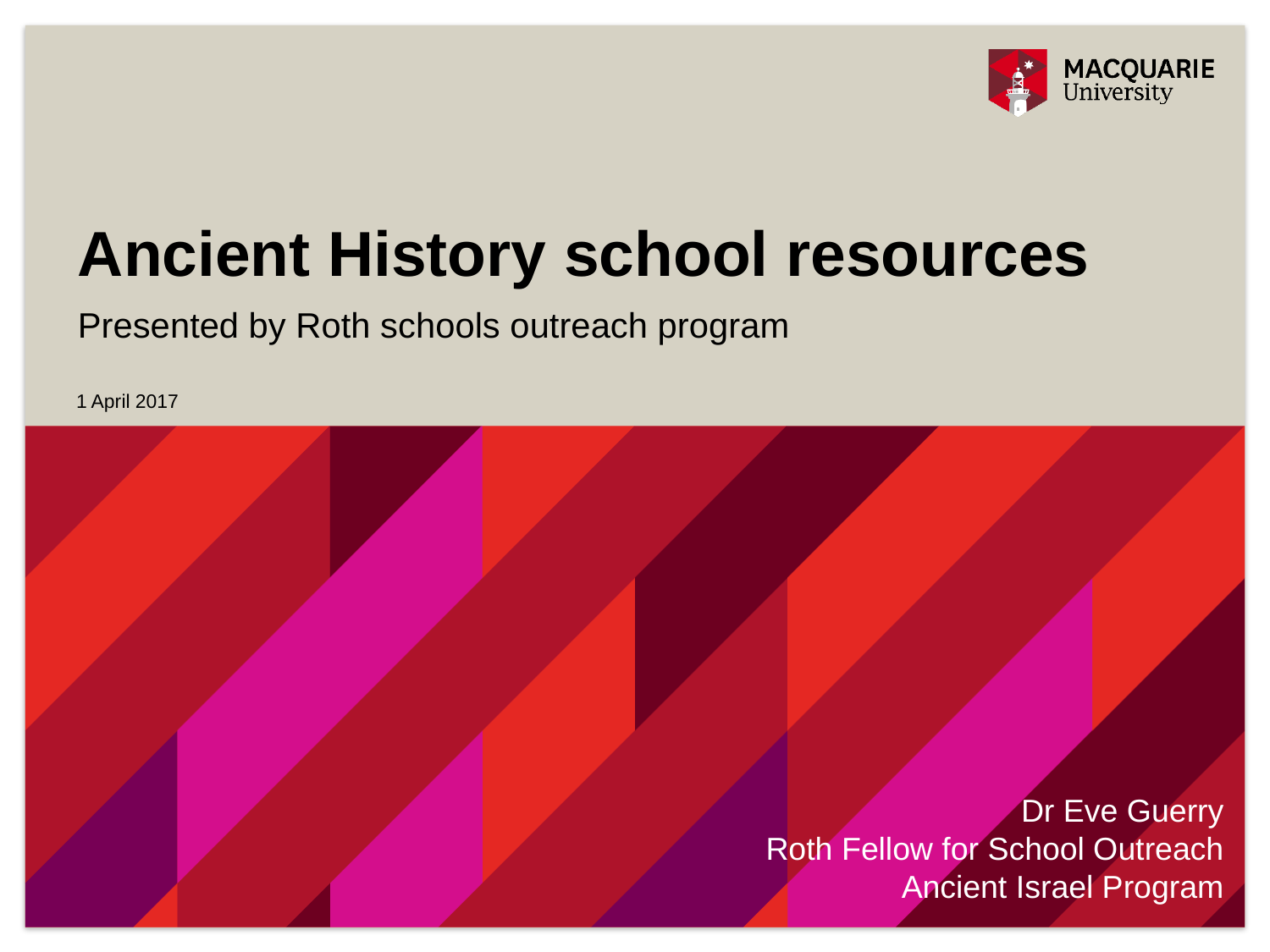

# Ancient History school resources
Presented by Roth schools outreach program
1 April 2017
Dr Eve Guerry
Roth Fellow for School Outreach
Ancient Israel Program